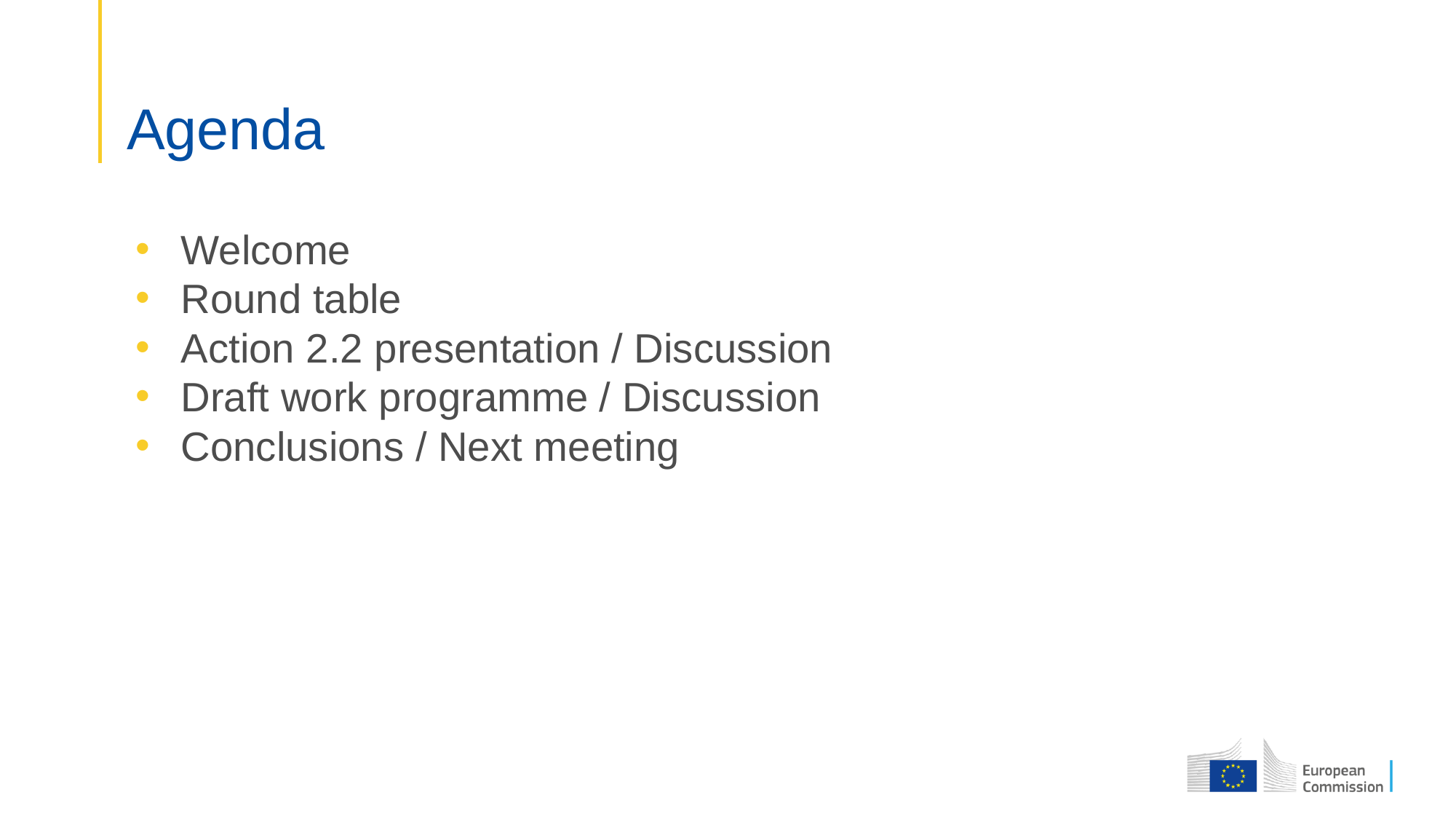

# Agenda
Welcome
Round table
Action 2.2 presentation / Discussion
Draft work programme / Discussion
Conclusions / Next meeting